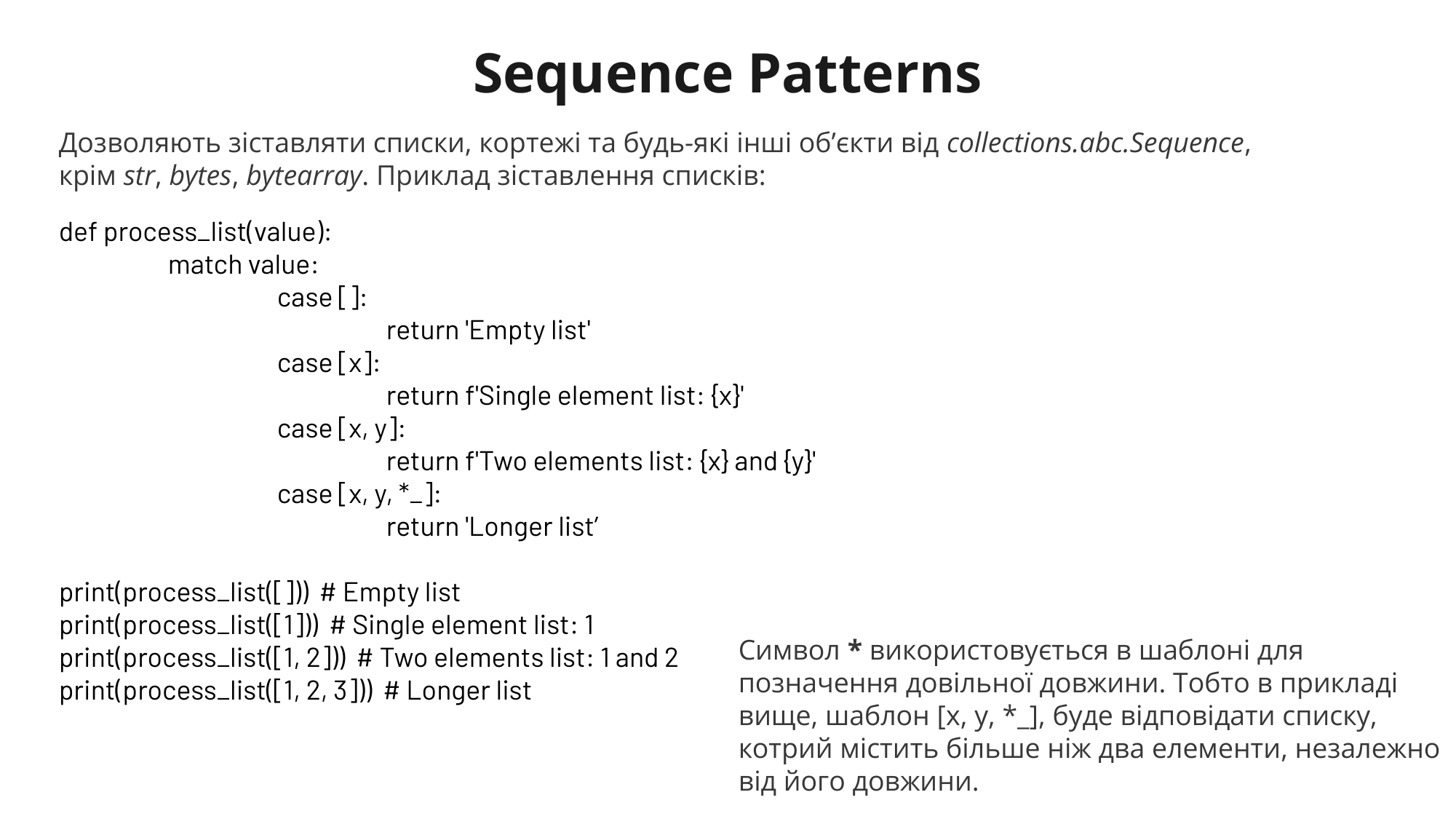

Sequence Patterns

Дозволяють зіставляти списки, кортежі та будь-які інші об’єкти від collections.abc.Sequence, крім str, bytes, bytearray. Приклад зіставлення списків:
def process_list(value):
	match value:
		case []:
			return 'Empty list'
		case [x]:
			return f'Single element list: {x}'
		case [x, y]:
			return f'Two elements list: {x} and {y}'
		case [x, y, *_]:
			return 'Longer list’

print(process_list([]))  # Empty list
print(process_list([1]))  # Single element list: 1
print(process_list([1, 2]))  # Two elements list: 1 and 2
print(process_list([1, 2, 3]))  # Longer list
Символ * використовується в шаблоні для позначення довільної довжини. Тобто в прикладі вище, шаблон [x, y, *_], буде відповідати списку, котрий містить більше ніж два елементи, незалежно від його довжини.